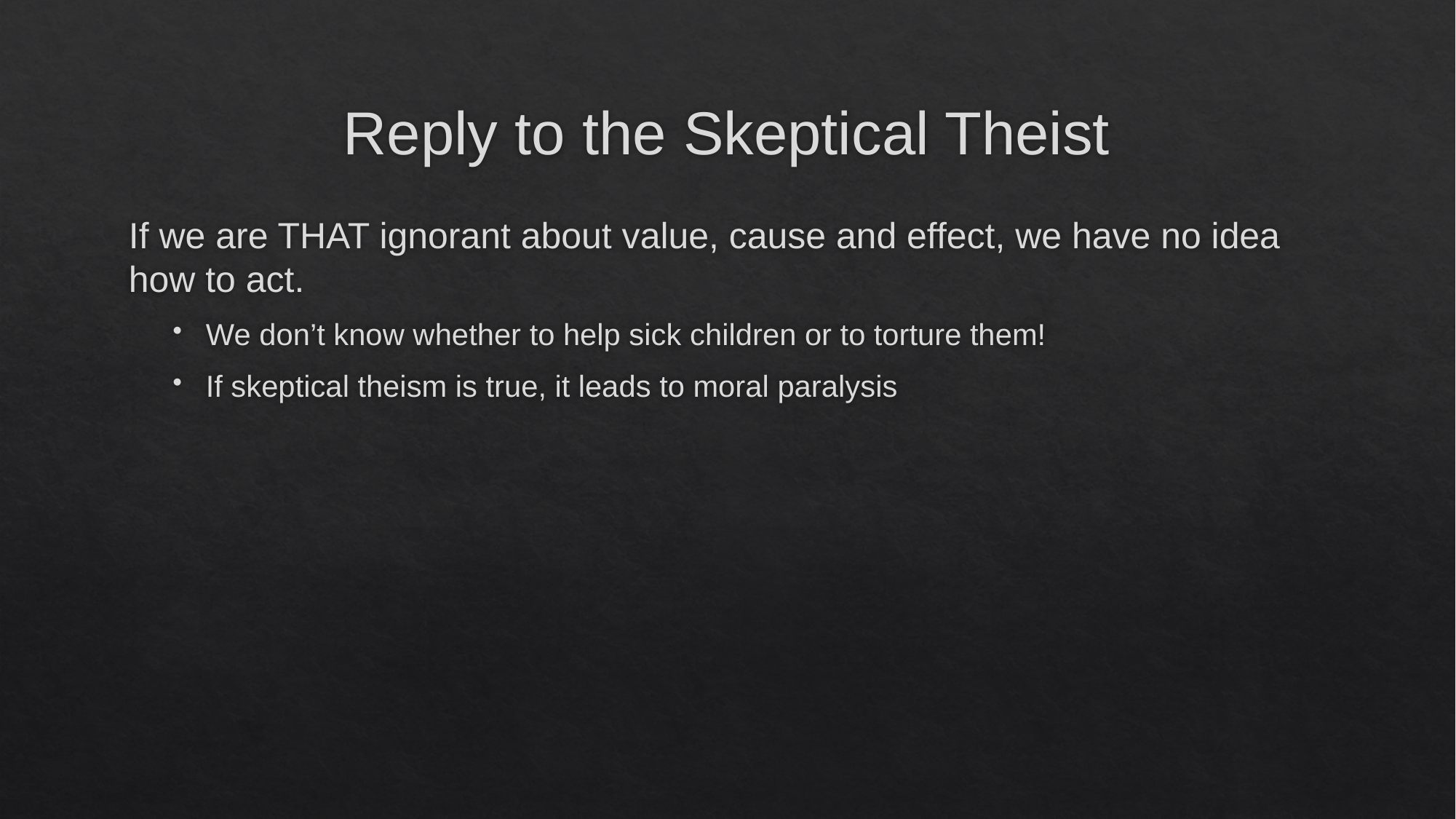

# Reply to the Skeptical Theist
If we are THAT ignorant about value, cause and effect, we have no idea how to act.
We don’t know whether to help sick children or to torture them!
If skeptical theism is true, it leads to moral paralysis